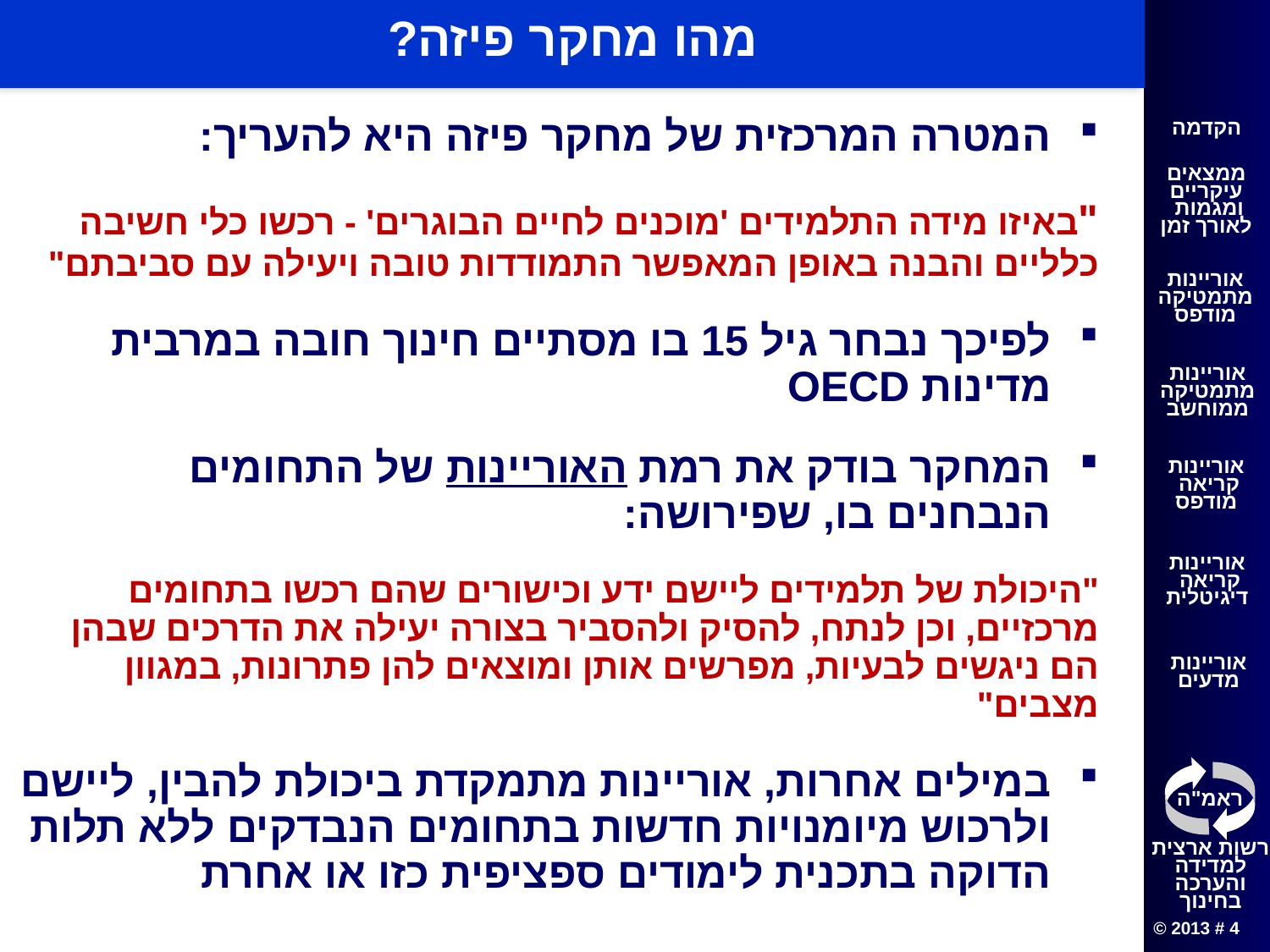

# מהו מחקר פיזה?

המטרה המרכזית של מחקר פיזה היא להעריך:
"באיזו מידה התלמידים 'מוכנים לחיים הבוגרים' - רכשו כלי חשיבה כלליים והבנה באופן המאפשר התמודדות טובה ויעילה עם סביבתם"
לפיכך נבחר גיל 15 בו מסתיים חינוך חובה במרבית מדינות OECD
המחקר בודק את רמת האוריינות של התחומים הנבחנים בו, שפירושה:
"היכולת של תלמידים ליישם ידע וכישורים שהם רכשו בתחומים מרכזיים, וכן לנתח, להסיק ולהסביר בצורה יעילה את הדרכים שבהן הם ניגשים לבעיות, מפרשים אותן ומוצאים להן פתרונות, במגוון מצבים"
במילים אחרות, אוריינות מתמקדת ביכולת להבין, ליישם ולרכוש מיומנויות חדשות בתחומים הנבדקים ללא תלות הדוקה בתכנית לימודים ספציפית כזו או אחרת